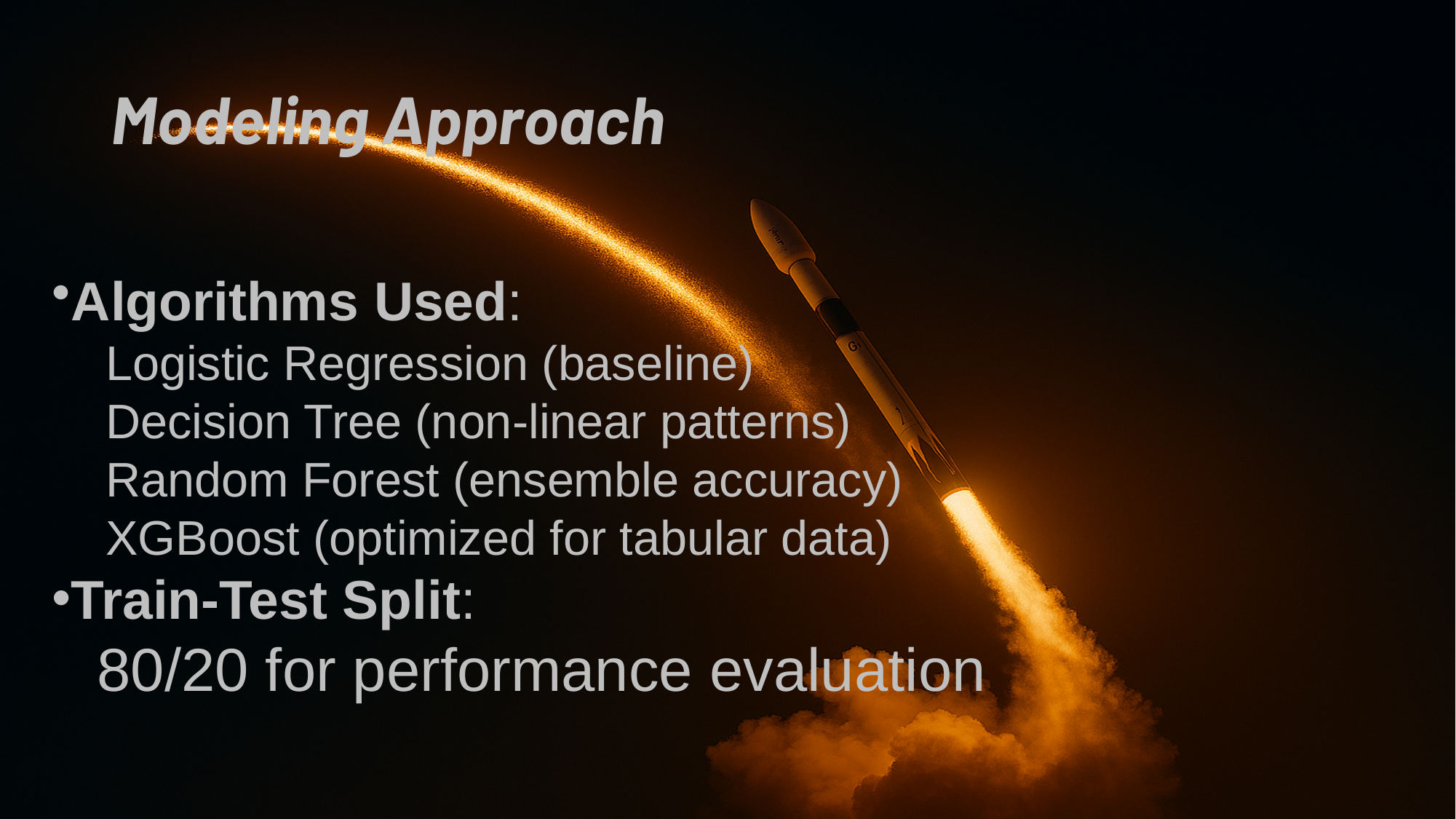

# Modeling Approach
Algorithms Used:
    Logistic Regression (baseline)
    Decision Tree (non-linear patterns)
    Random Forest (ensemble accuracy)
    XGBoost (optimized for tabular data)
Train-Test Split:
   80/20 for performance evaluation